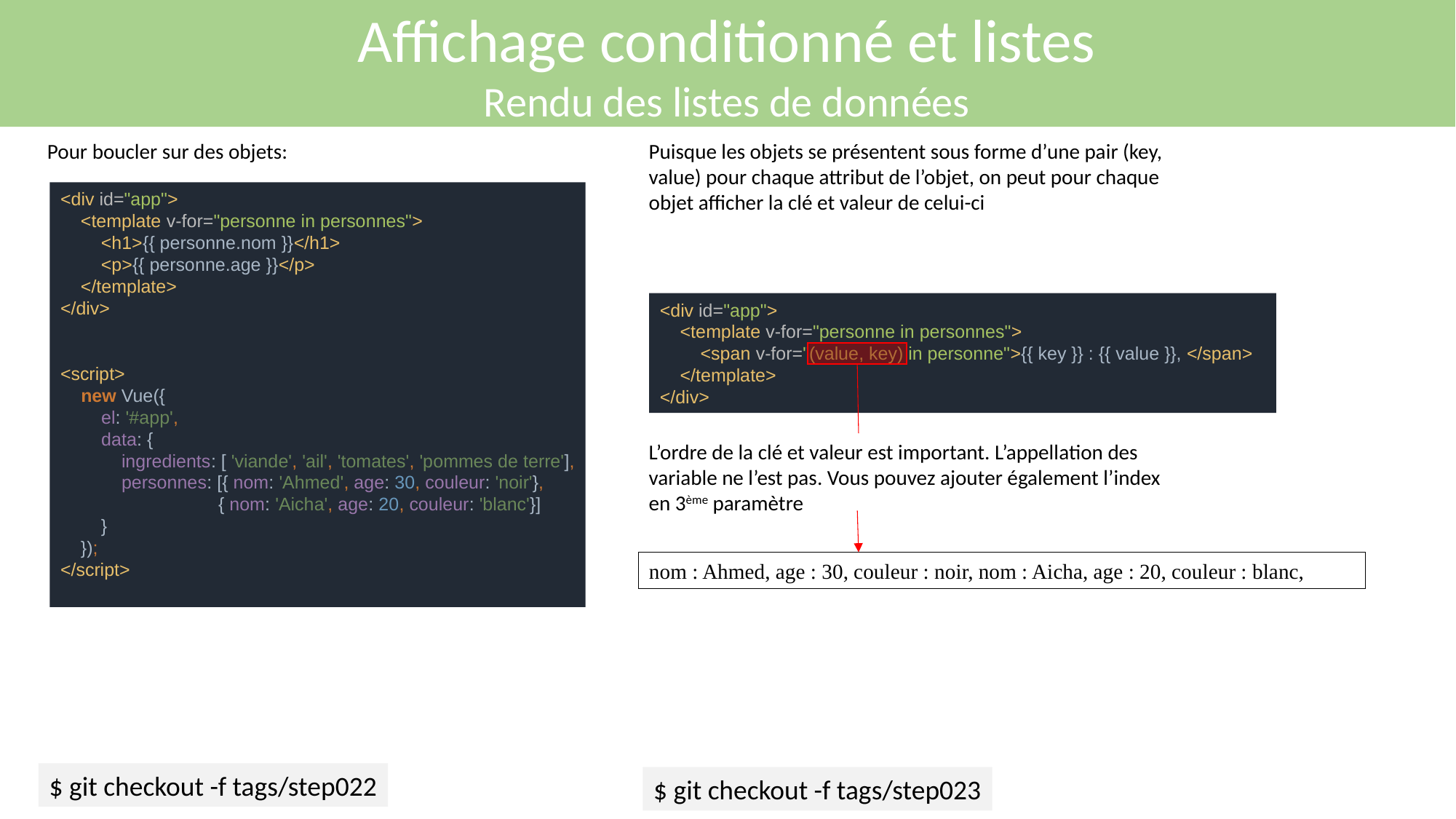

Affichage conditionné et listes
Rendu des listes de données
Pour boucler sur des objets:
Puisque les objets se présentent sous forme d’une pair (key, value) pour chaque attribut de l’objet, on peut pour chaque objet afficher la clé et valeur de celui-ci
<div id="app">
    <template v-for="personne in personnes">
        <h1>{{ personne.nom }}</h1>
        <p>{{ personne.age }}</p>
    </template>
</div>
<script>
    new Vue({
        el: '#app',
        data: {
            ingredients: [ 'viande', 'ail', 'tomates', 'pommes de terre'],
            personnes: [{ nom: 'Ahmed', age: 30, couleur: 'noir'},
                               { nom: 'Aicha', age: 20, couleur: 'blanc'}]
        }
    });
</script>

<div id="app">
    <template v-for="personne in personnes">
        <span v-for="(value, key) in personne">{{ key }} : {{ value }}, </span>
    </template>
</div>

L’ordre de la clé et valeur est important. L’appellation des variable ne l’est pas. Vous pouvez ajouter également l’index en 3ème paramètre
nom : Ahmed, age : 30, couleur : noir, nom : Aicha, age : 20, couleur : blanc,
$ git checkout -f tags/step022
$ git checkout -f tags/step023